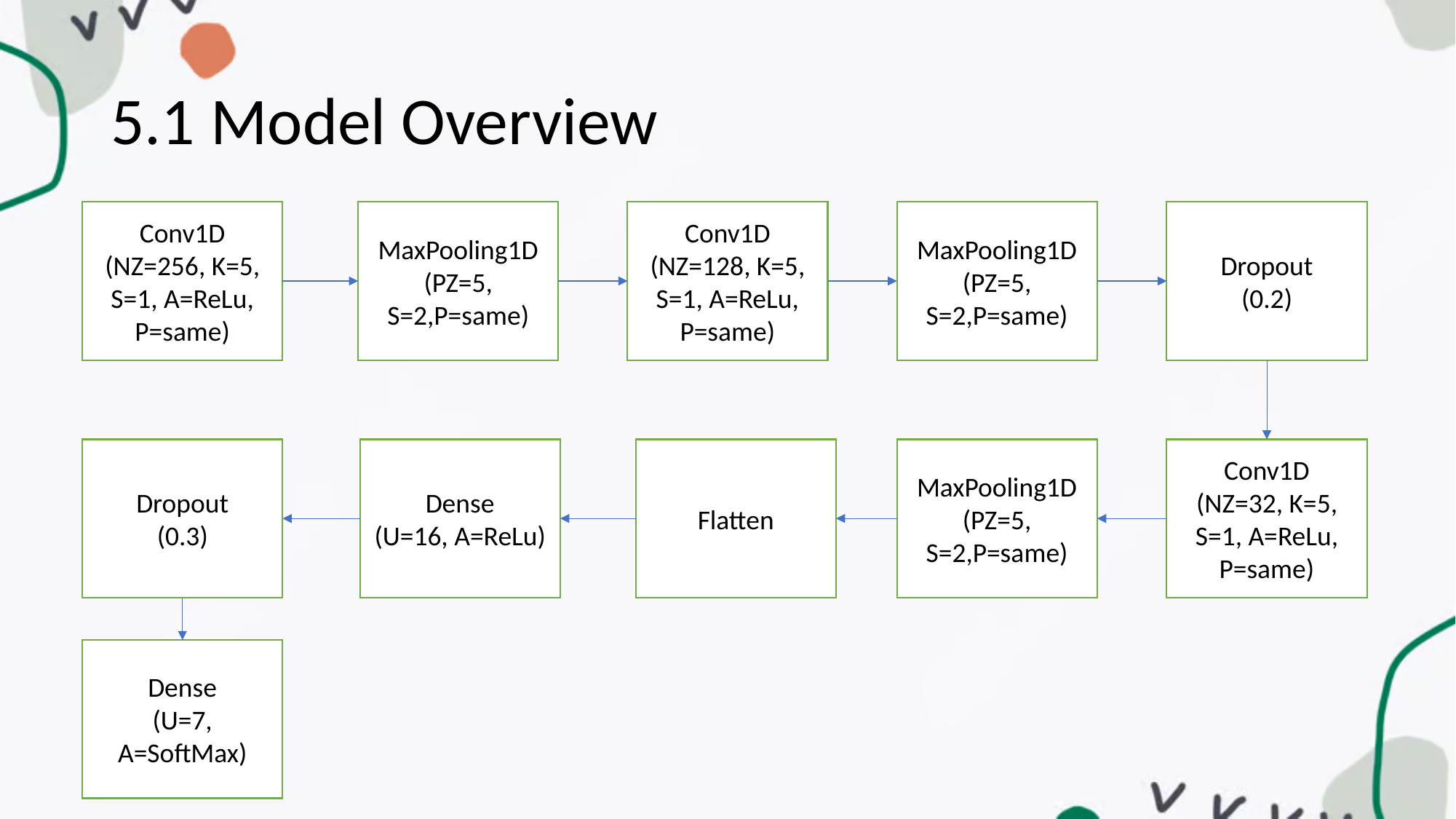

# 5.1 Model Overview
Conv1D
(NZ=256, K=5, S=1, A=ReLu, P=same)
MaxPooling1D
(PZ=5, S=2,P=same)
Conv1D
(NZ=128, K=5, S=1, A=ReLu, P=same)
MaxPooling1D
(PZ=5, S=2,P=same)
Dropout
(0.2)
Dropout
(0.3)
MaxPooling1D
(PZ=5, S=2,P=same)
Dense
(U=16, A=ReLu)
Flatten
Conv1D
(NZ=32, K=5, S=1, A=ReLu, P=same)
Dense
(U=7, A=SoftMax)